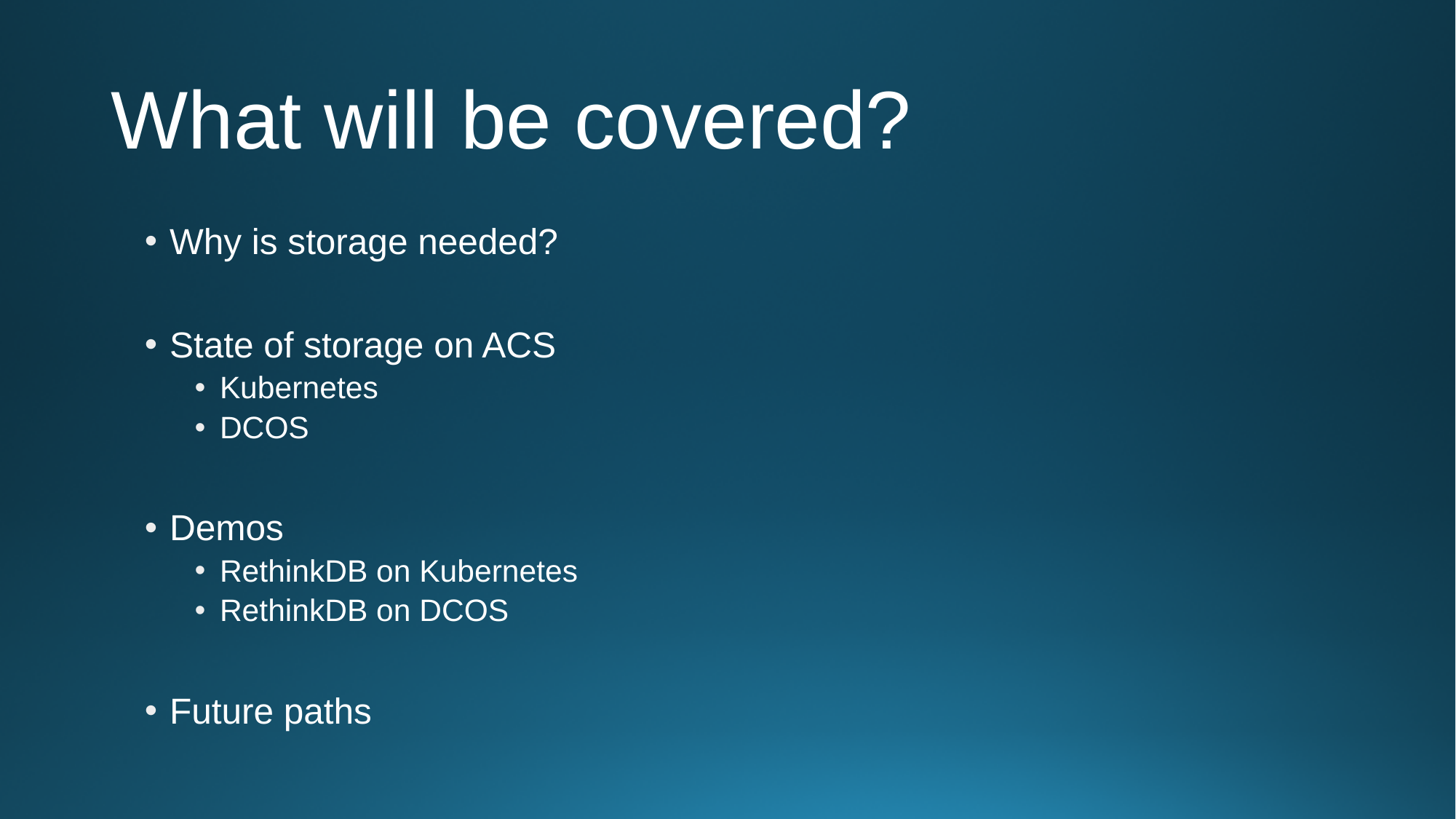

# What will be covered?
Why is storage needed?

State of storage on ACS
Kubernetes
DCOS

Demos
RethinkDB on Kubernetes
RethinkDB on DCOS

Future paths